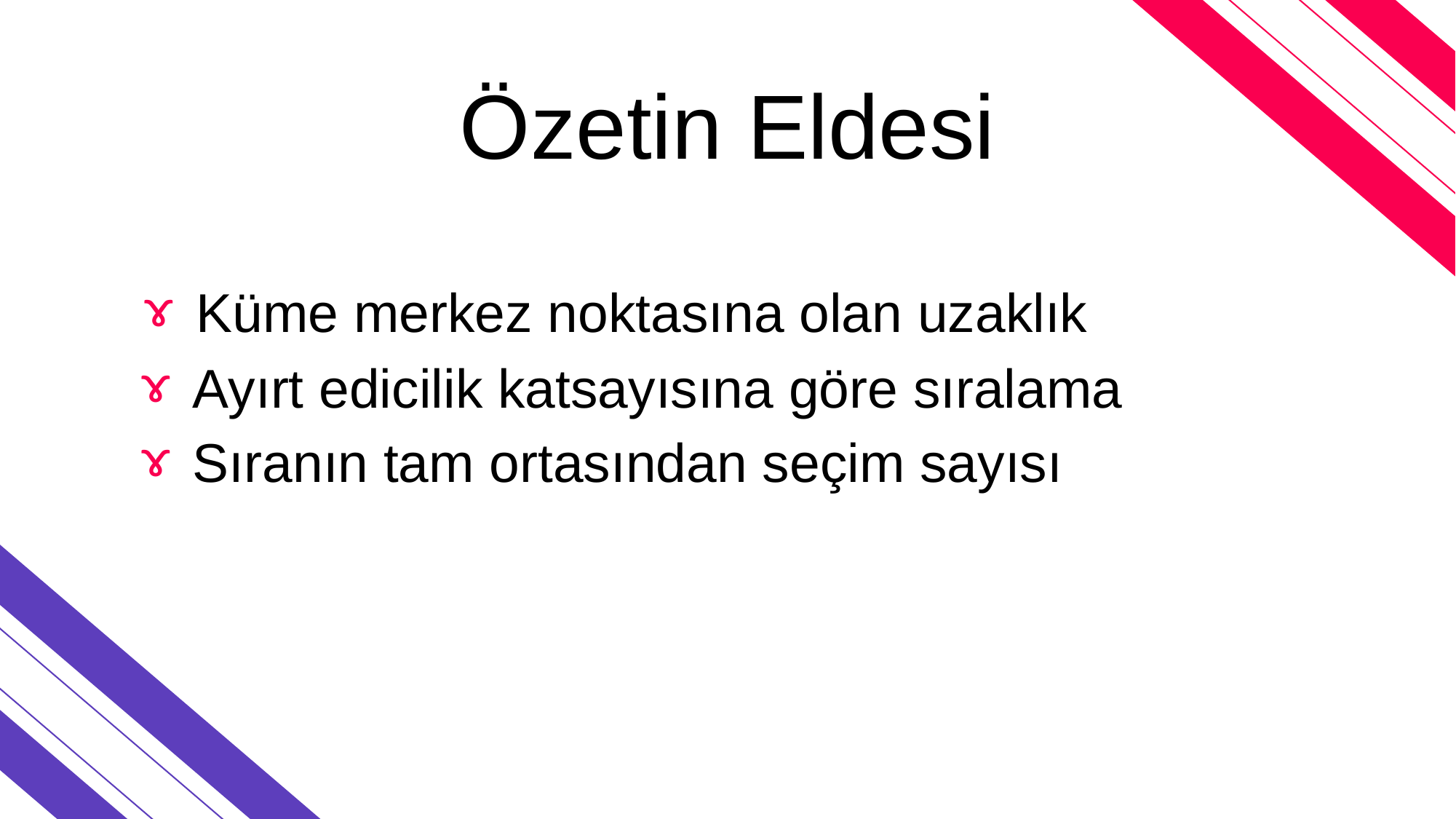

# Özetin Eldesi

ɤ

Küme merkez noktasına olan uzaklık
ɤ

Ayırt edicilik katsayısına göre sıralama
ɤ

Sıranın tam ortasından seçim sayısı